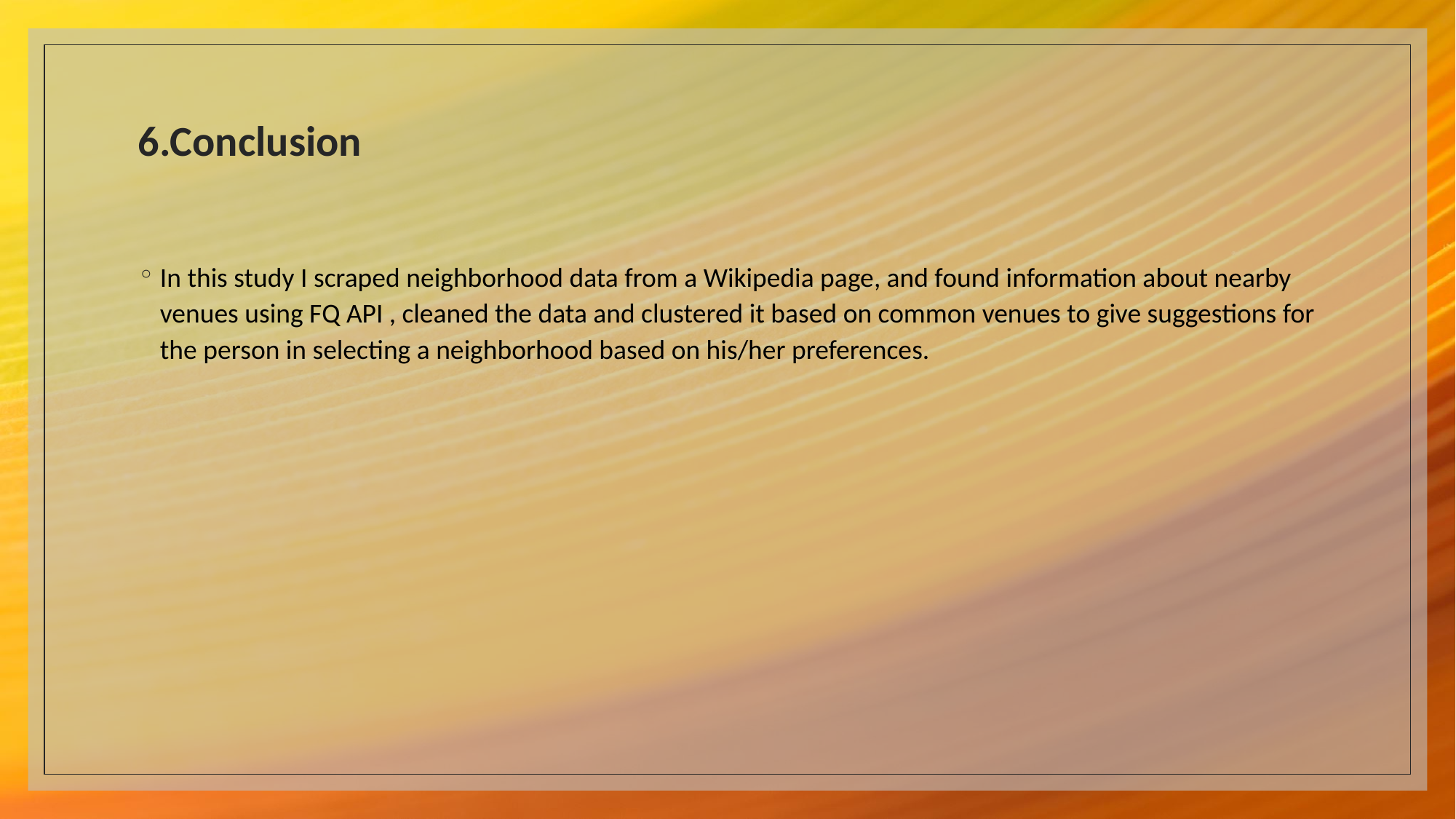

# 6.Conclusion
In this study I scraped neighborhood data from a Wikipedia page, and found information about nearby venues using FQ API , cleaned the data and clustered it based on common venues to give suggestions for the person in selecting a neighborhood based on his/her preferences.